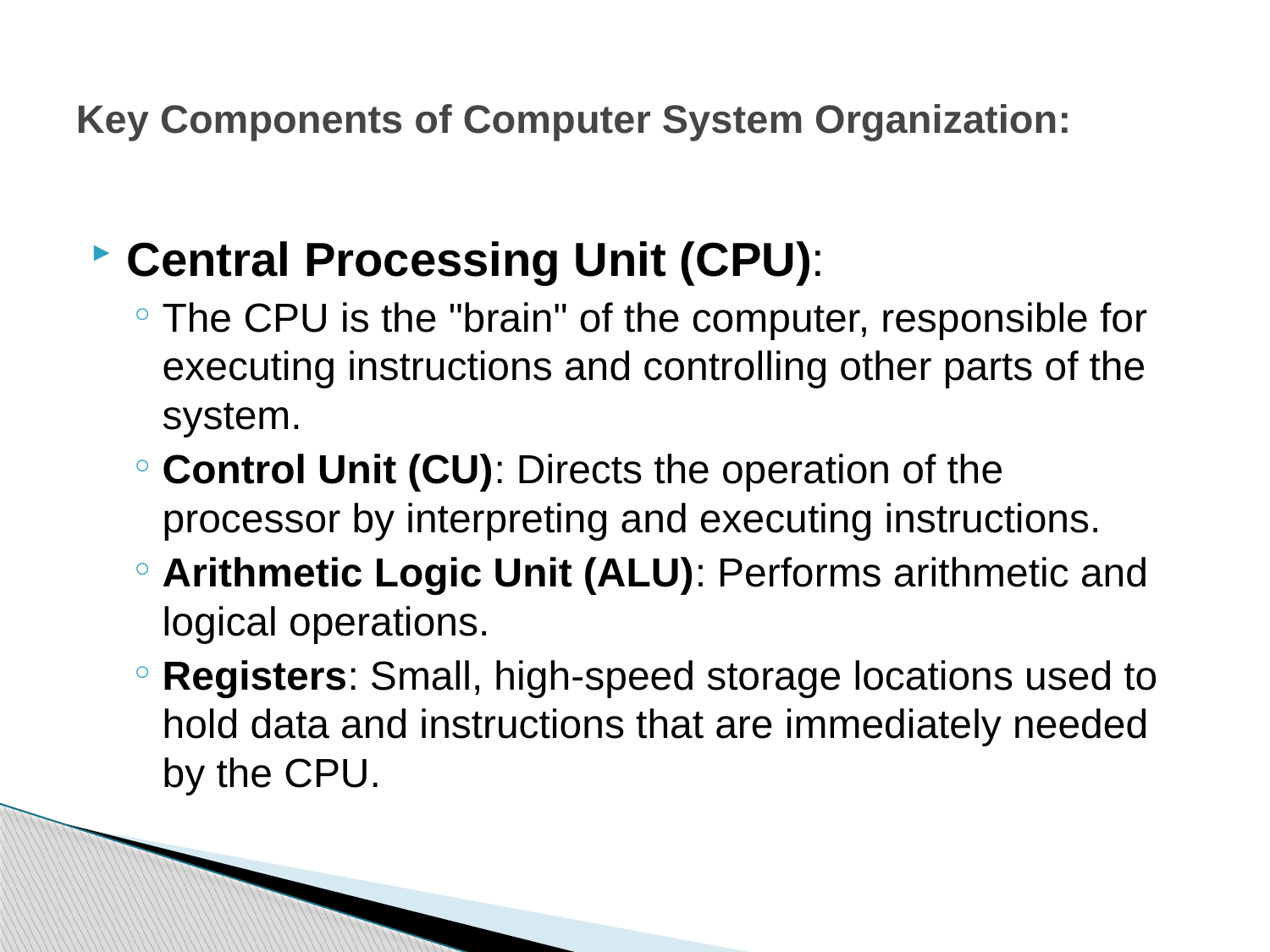

# Key Components of Computer System Organization:
Central Processing Unit (CPU):
The CPU is the "brain" of the computer, responsible for executing instructions and controlling other parts of the system.
Control Unit (CU): Directs the operation of the processor by interpreting and executing instructions.
Arithmetic Logic Unit (ALU): Performs arithmetic and logical operations.
Registers: Small, high-speed storage locations used to hold data and instructions that are immediately needed by the CPU.